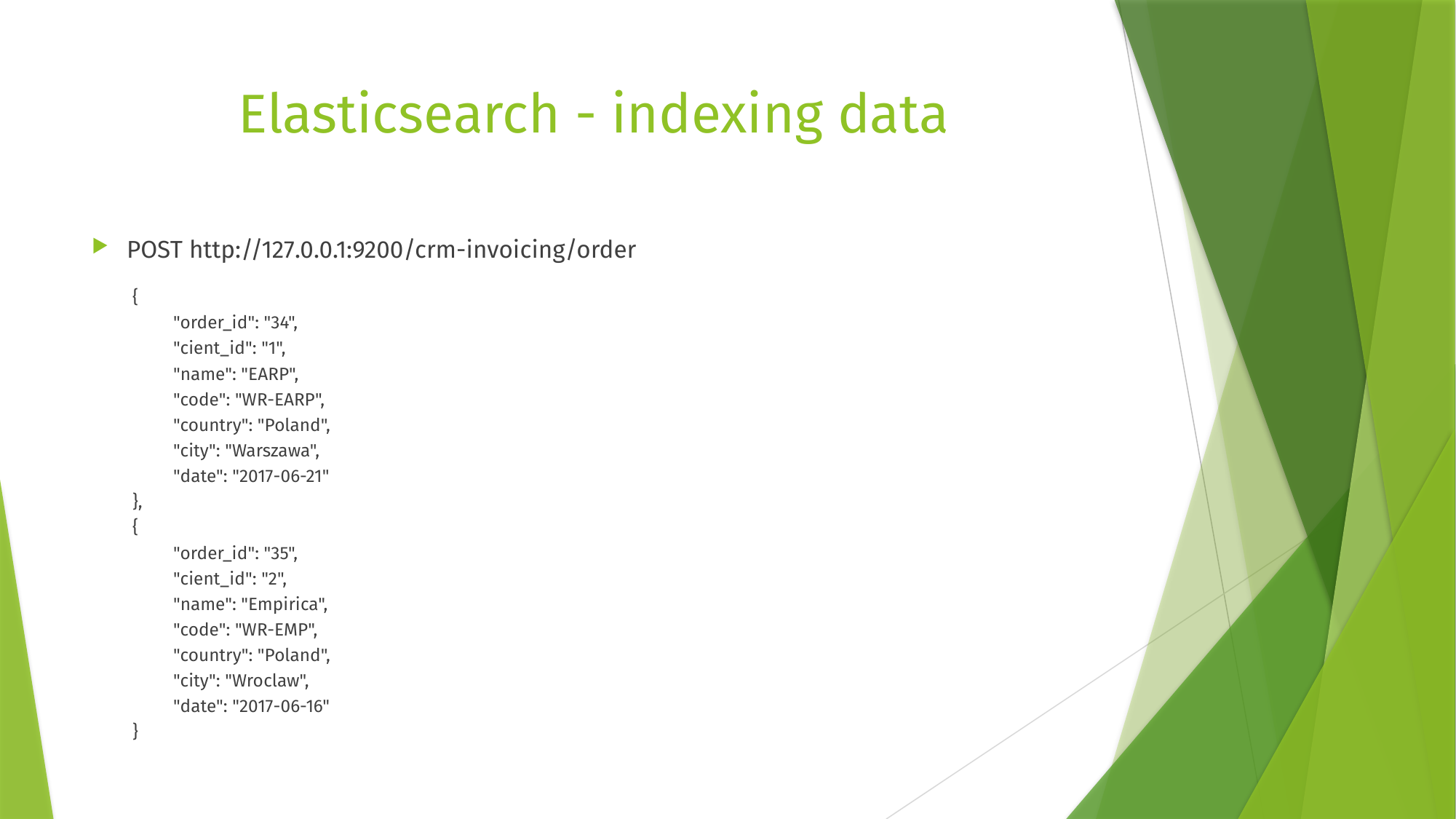

# Elasticsearch - indexing data
POST http://127.0.0.1:9200/crm-invoicing/order

{
"order_id": "34",
"cient_id": "1",
"name": "EARP",
"code": "WR-EARP",
"country": "Poland",
"city": "Warszawa",
"date": "2017-06-21"
},
{
"order_id": "35",
"cient_id": "2",
"name": "Empirica",
"code": "WR-EMP",
"country": "Poland",
"city": "Wroclaw",
"date": "2017-06-16"
}